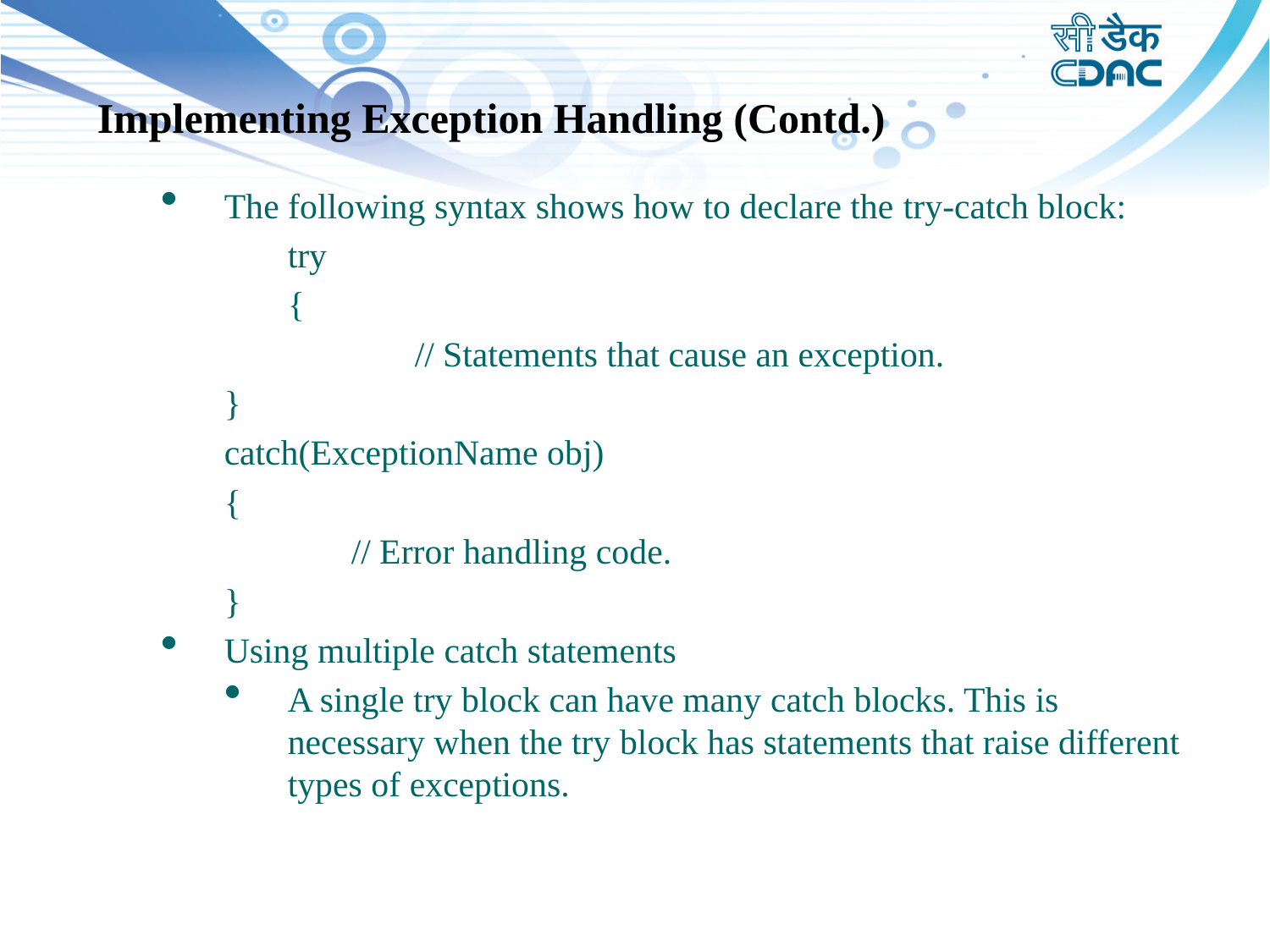

Implementing Exception Handling (Contd.)

The following syntax shows how to declare the try-catch block:
		try
		{
			// Statements that cause an exception.
	}
	catch(ExceptionName obj)
	{
		// Error handling code.
	}
Using multiple catch statements
A single try block can have many catch blocks. This is necessary when the try block has statements that raise different types of exceptions.